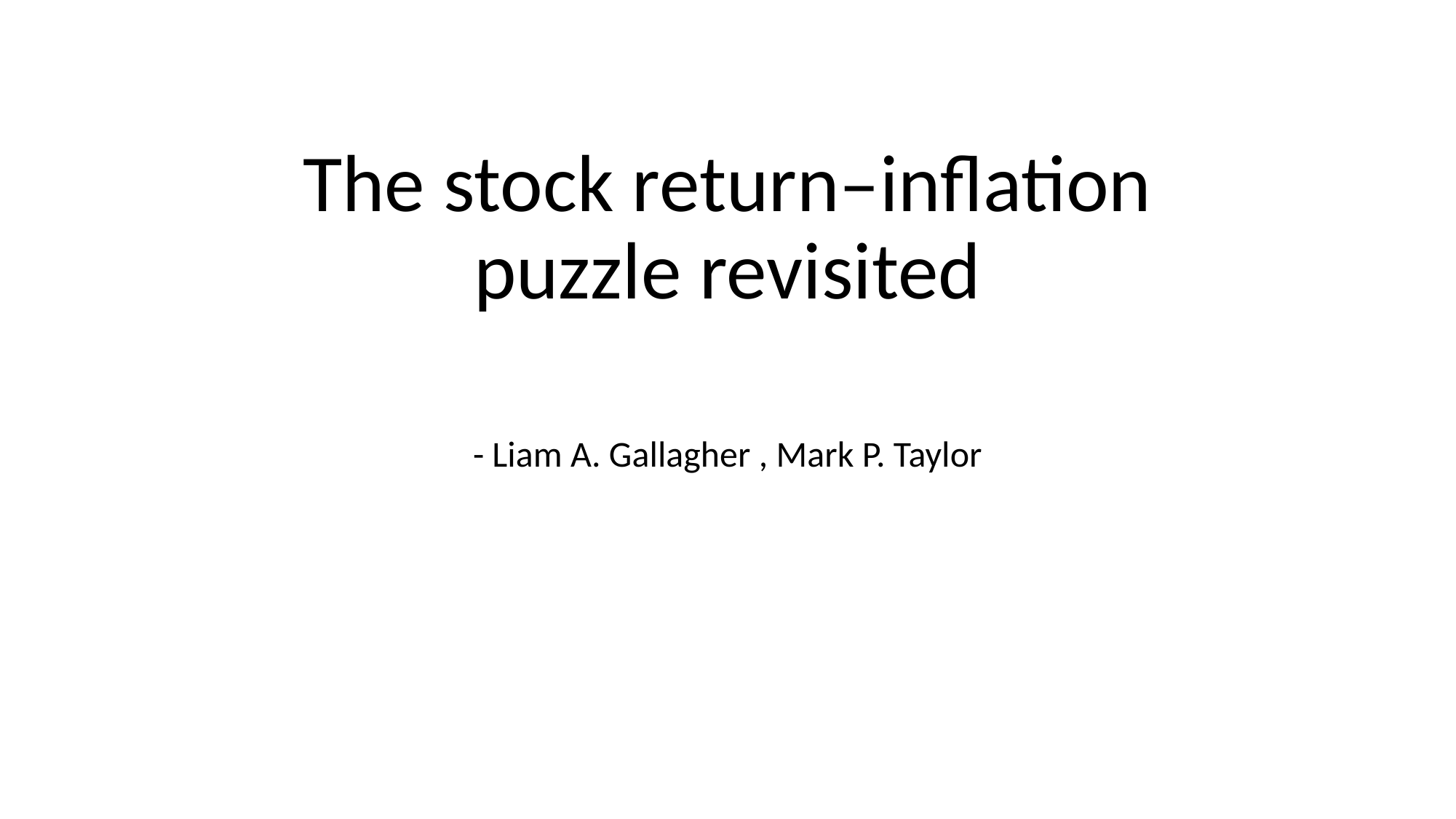

# The stock return–inﬂation puzzle revisited
- Liam A. Gallagher , Mark P. Taylor